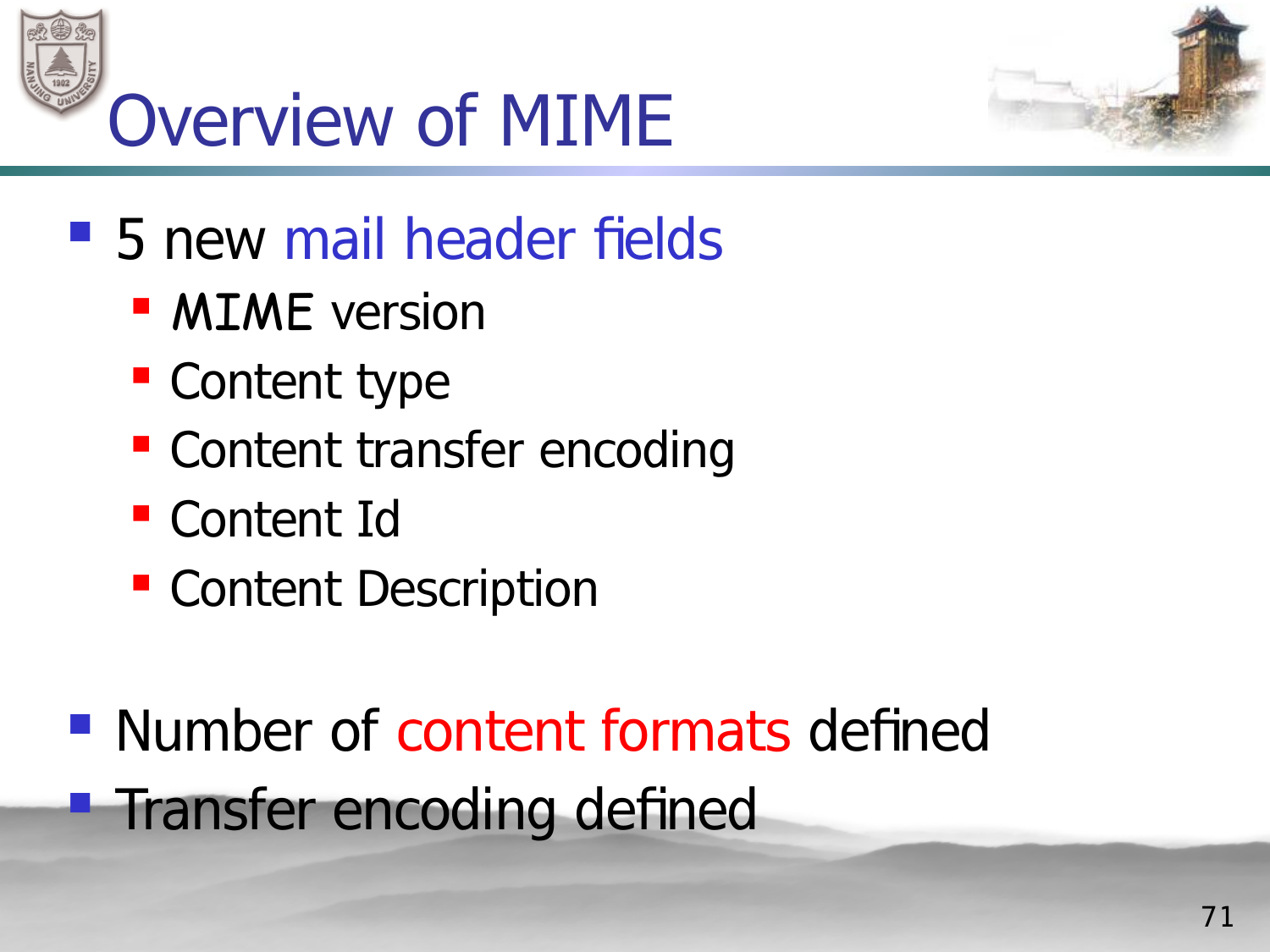

# Overview of MIME
5 new mail header fields
MIME version
Content type
Content transfer encoding
Content Id
Content Description

Number of content formats defined
Transfer encoding defined
71